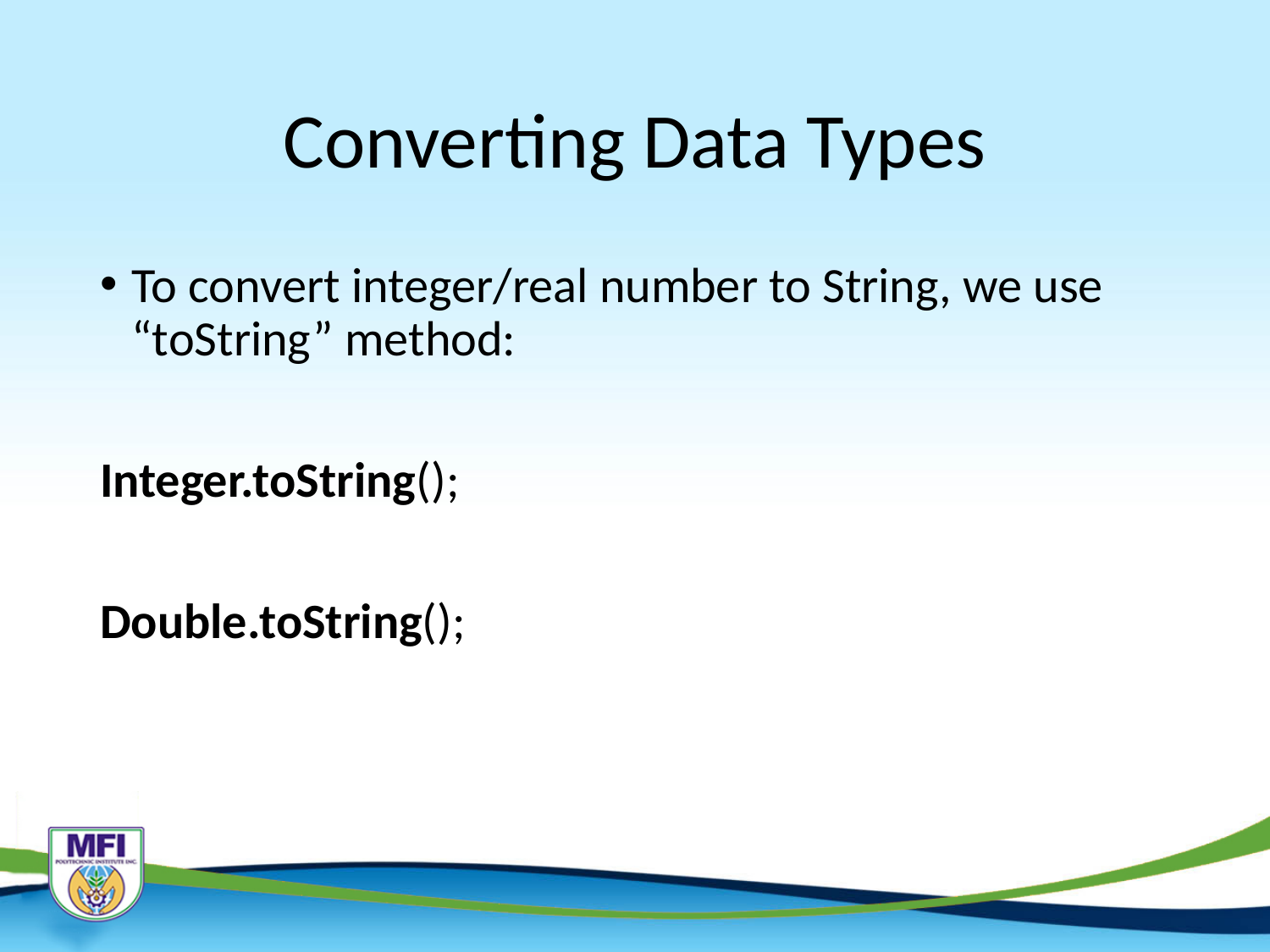

# Converting Data Types
To convert integer/real number to String, we use “toString” method:

Integer.toString();

Double.toString();